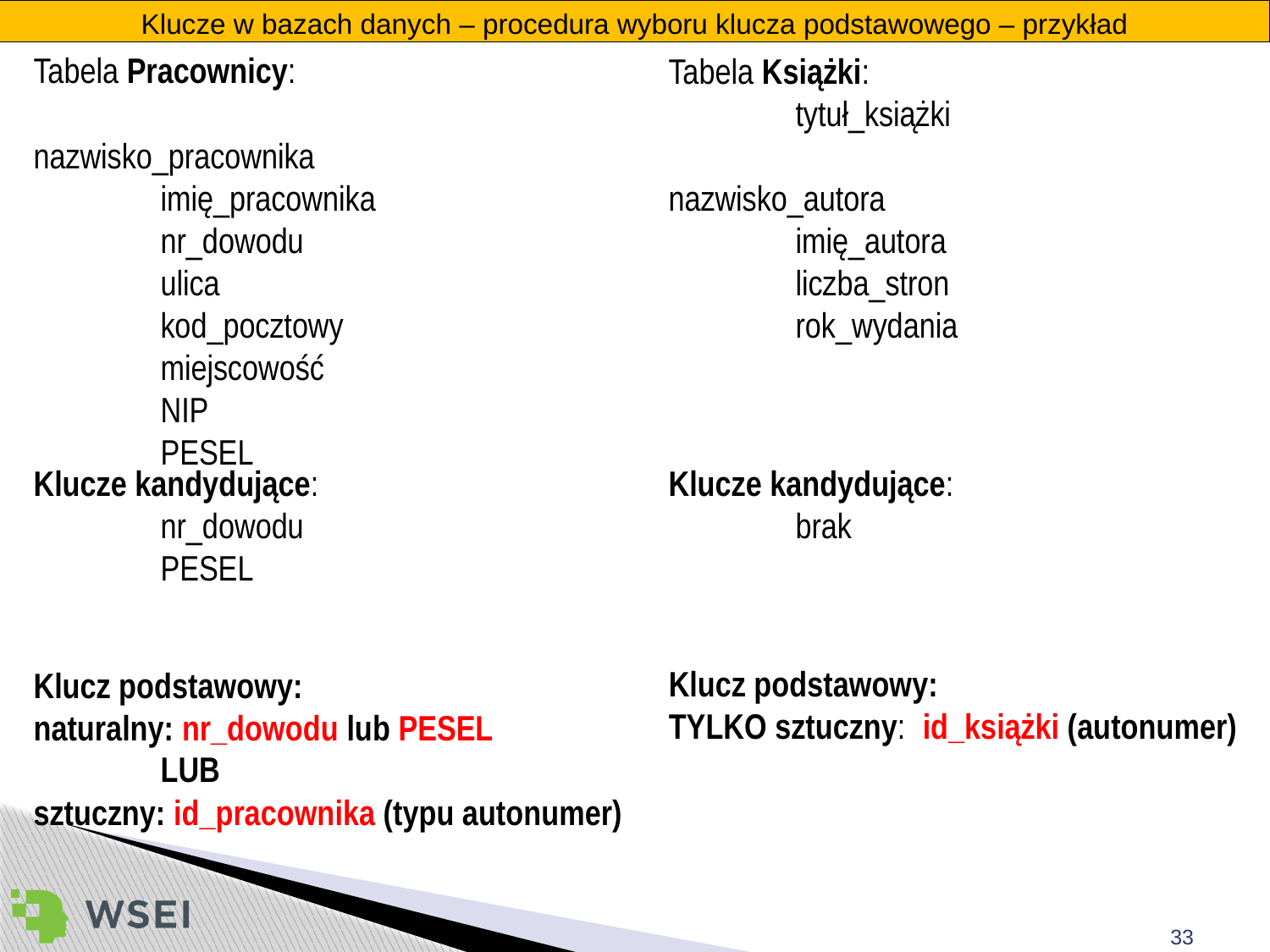

Klucze w bazach danych – procedura wyboru klucza podstawowego – przykład
Tabela Pracownicy:
	nazwisko_pracownika
	imię_pracownika
	nr_dowodu
	ulica
	kod_pocztowy
	miejscowość
	NIP
	PESEL
Tabela Książki:
	tytuł_książki
	nazwisko_autora
	imię_autora
	liczba_stron
	rok_wydania
Klucze kandydujące:
	nr_dowodu
	PESEL
Klucze kandydujące:
	brak
Klucz podstawowy:
TYLKO sztuczny: 	id_książki (autonumer)
Klucz podstawowy:
naturalny: nr_dowodu lub PESEL
	LUB
sztuczny: id_pracownika (typu autonumer)
33